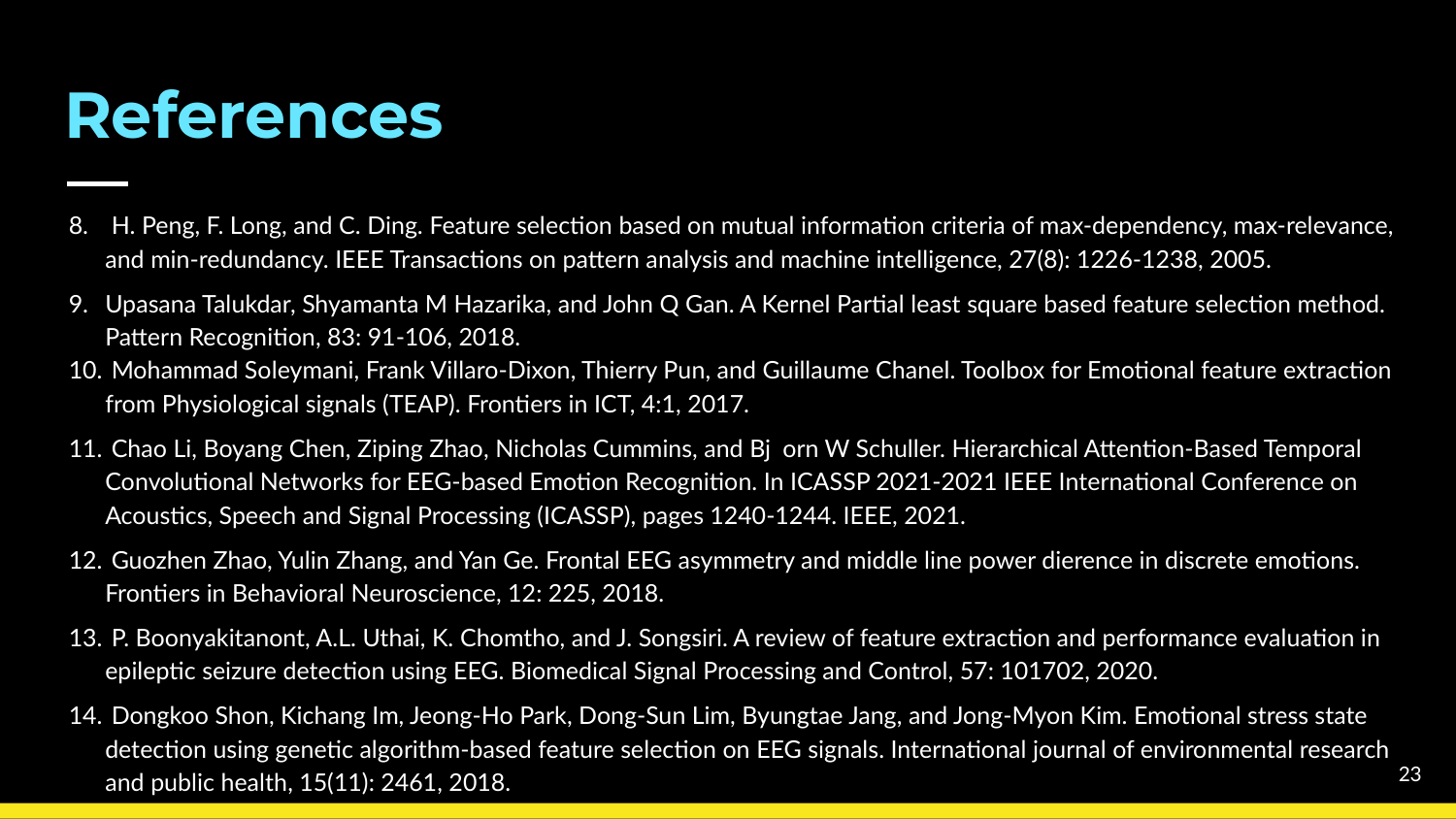

# References
 H. Peng, F. Long, and C. Ding. Feature selection based on mutual information criteria of max-dependency, max-relevance, and min-redundancy. IEEE Transactions on pattern analysis and machine intelligence, 27(8): 1226-1238, 2005.

Upasana Talukdar, Shyamanta M Hazarika, and John Q Gan. A Kernel Partial least square based feature selection method. Pattern Recognition, 83: 91-106, 2018.
 Mohammad Soleymani, Frank Villaro-Dixon, Thierry Pun, and Guillaume Chanel. Toolbox for Emotional feature extraction     from Physiological signals (TEAP). Frontiers in ICT, 4:1, 2017.

 Chao Li, Boyang Chen, Ziping Zhao, Nicholas Cummins, and Bjorn W Schuller. Hierarchical Attention-Based Temporal Convolutional Networks for EEG-based Emotion Recognition. In ICASSP 2021-2021 IEEE International Conference on Acoustics, Speech and Signal Processing (ICASSP), pages 1240-1244. IEEE, 2021.

 Guozhen Zhao, Yulin Zhang, and Yan Ge. Frontal EEG asymmetry and middle line power dierence in discrete emotions. Frontiers in Behavioral Neuroscience, 12: 225, 2018.

 P. Boonyakitanont, A.L. Uthai, K. Chomtho, and J. Songsiri. A review of feature extraction and performance evaluation in epileptic seizure detection using EEG. Biomedical Signal Processing and Control, 57: 101702, 2020.

 Dongkoo Shon, Kichang Im, Jeong-Ho Park, Dong-Sun Lim, Byungtae Jang, and Jong-Myon Kim. Emotional stress state detection using genetic algorithm-based feature selection on EEG signals. International journal of environmental research and public health, 15(11): 2461, 2018.

23